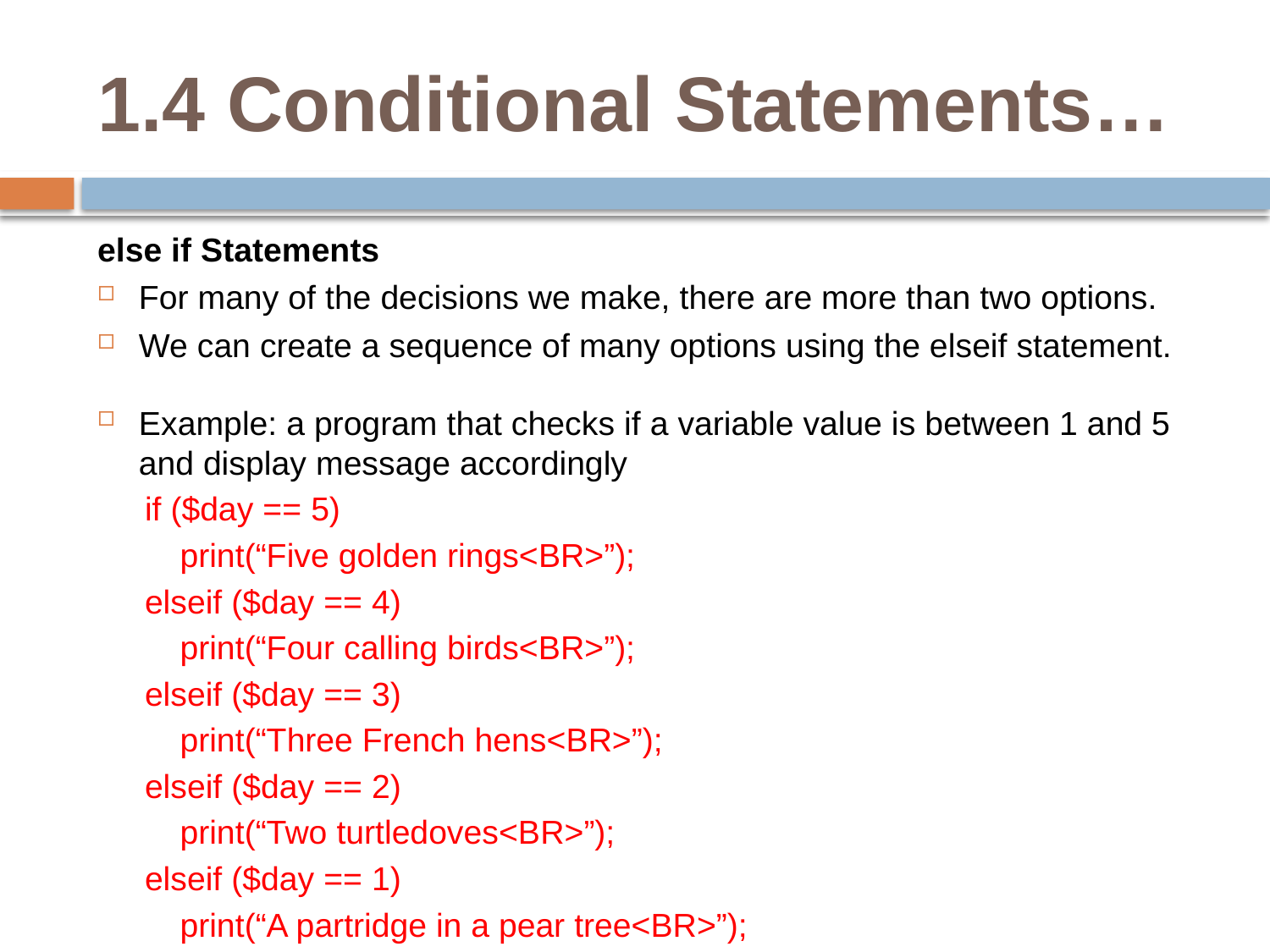

# 1.4 Conditional Statements…
else if Statements
For many of the decisions we make, there are more than two options.
We can create a sequence of many options using the elseif statement.

Example: a program that checks if a variable value is between 1 and 5 and display message accordingly
if ($day == 5)
	print(“Five golden rings<BR>”);
elseif ($day == 4)
	print(“Four calling birds<BR>”);
elseif ($day == 3)
	print(“Three French hens<BR>”);
elseif ($day == 2)
	print(“Two turtledoves<BR>”);
elseif ($day == 1)
	print(“A partridge in a pear tree<BR>”);